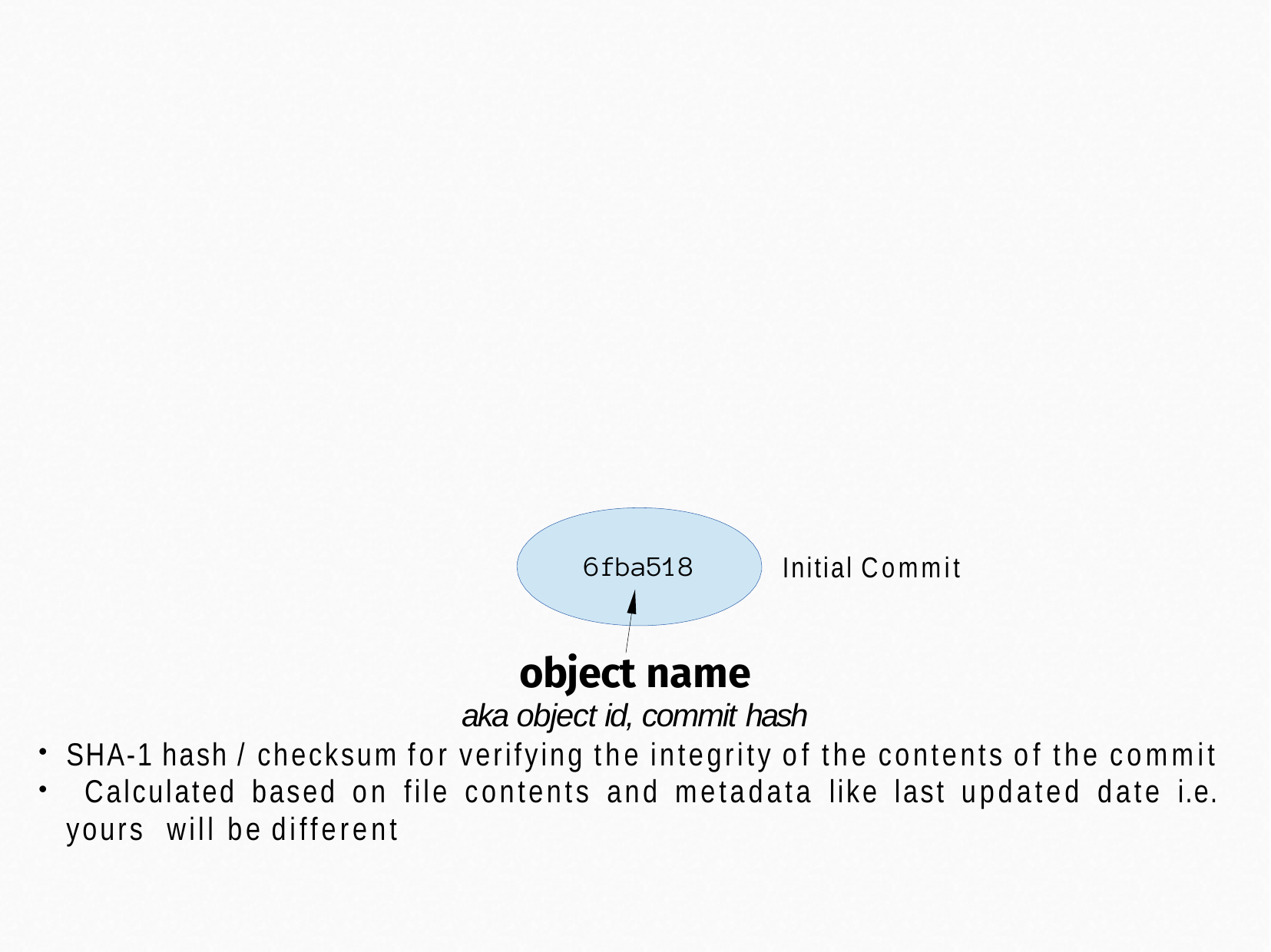

6fba518
Initial Commit

object name
aka object id, commit hash
SHA-1 hash / checksum for verifying the integrity of the contents of the commit  Calculated based on file contents and metadata like last updated date i.e. yours  will be different
●
●